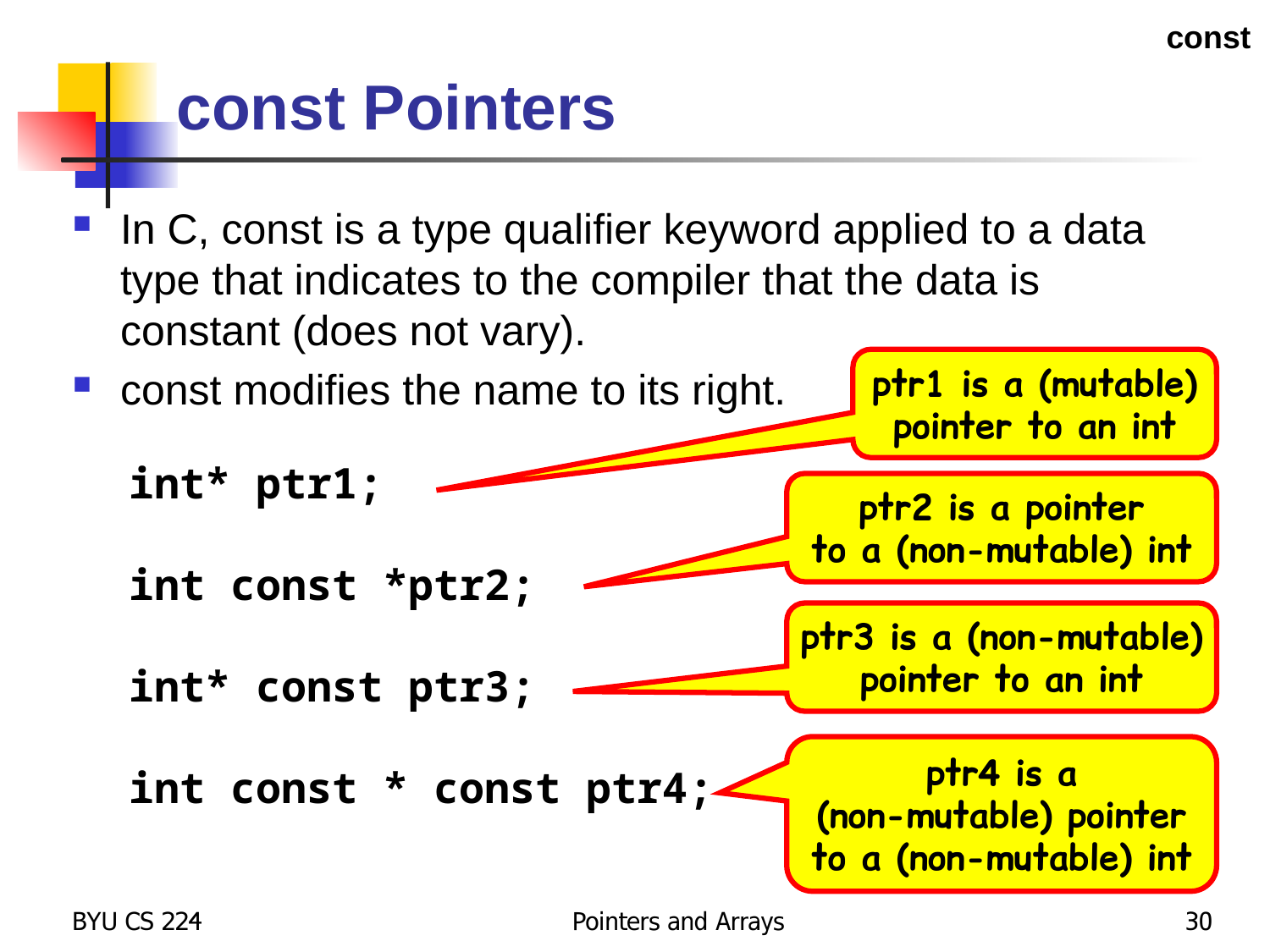

const
# const Pointers
In C, const is a type qualifier keyword applied to a data type that indicates to the compiler that the data is constant (does not vary).
const modifies the name to its right.
ptr1 is a (mutable)
pointer to an int
int* ptr1;

int const *ptr2;

int* const ptr3;

int const * const ptr4;
ptr2 is a pointer
to a (non-mutable) int
ptr3 is a (non-mutable)
pointer to an int
ptr4 is a
(non-mutable) pointer
to a (non-mutable) int
BYU CS 224
Pointers and Arrays
30